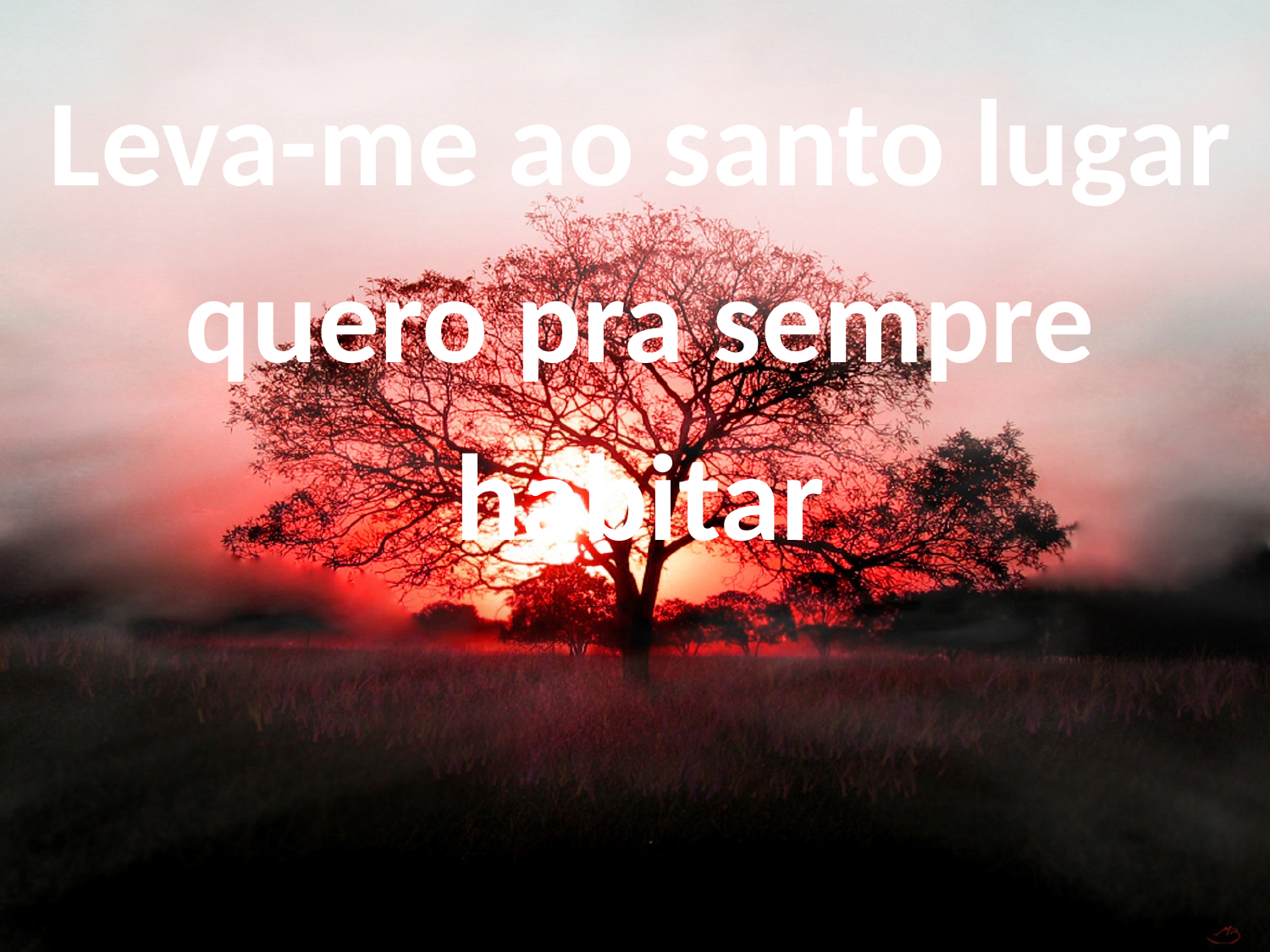

Leva-me ao santo lugar
quero pra sempre habitar